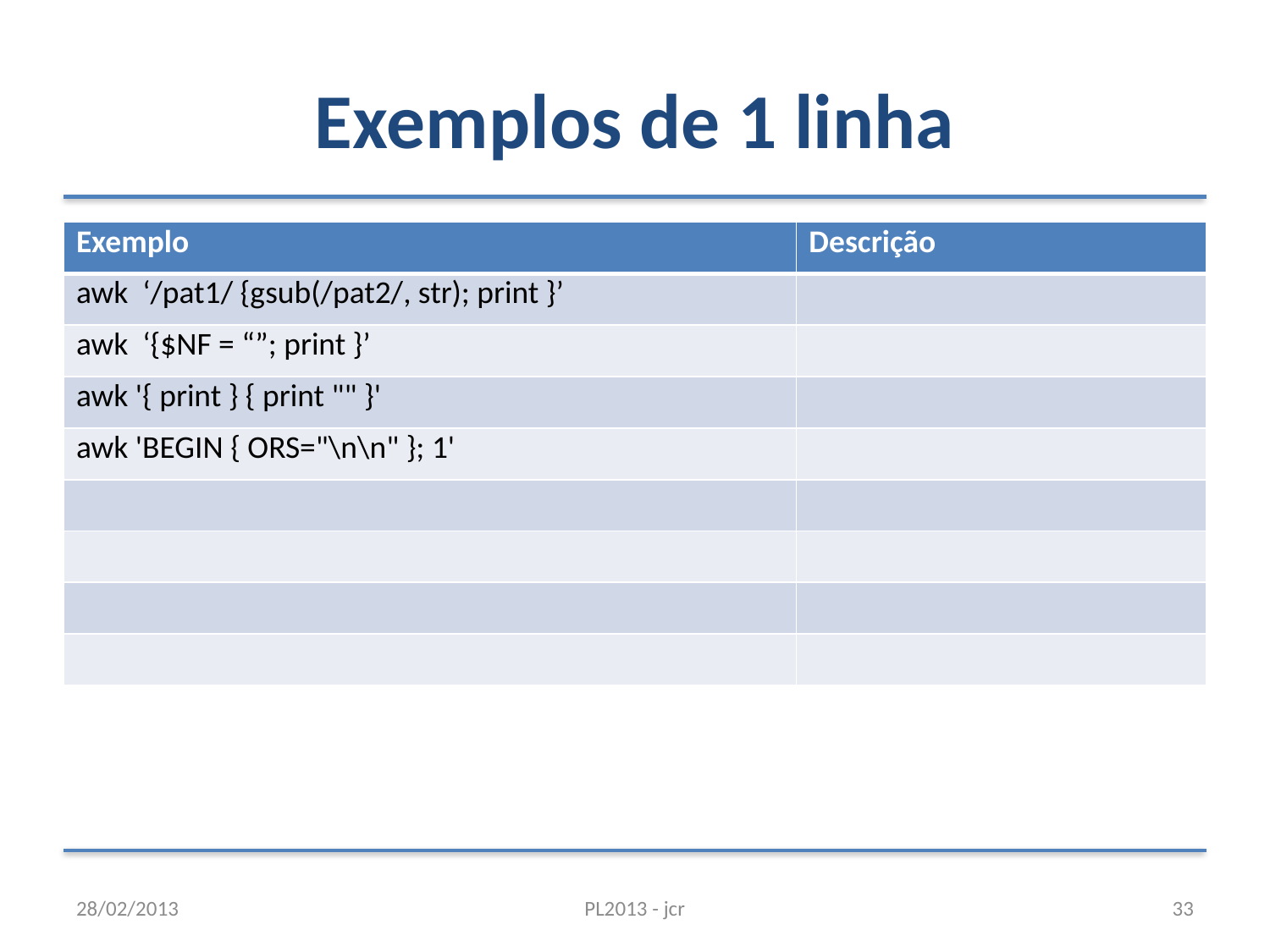

# Exemplos de 1 linha
| Exemplo | Descrição |
| --- | --- |
| awk ‘/pat1/ {gsub(/pat2/, str); print }’ |  |
| awk ‘{$NF = “”; print }’ |  |
| awk '{ print } { print "" }' |  |
| awk 'BEGIN { ORS="\n\n" }; 1' |  |
|  |  |
|  |  |
|  |  |
|  |  |
28/02/2013
PL2013 - jcr
33